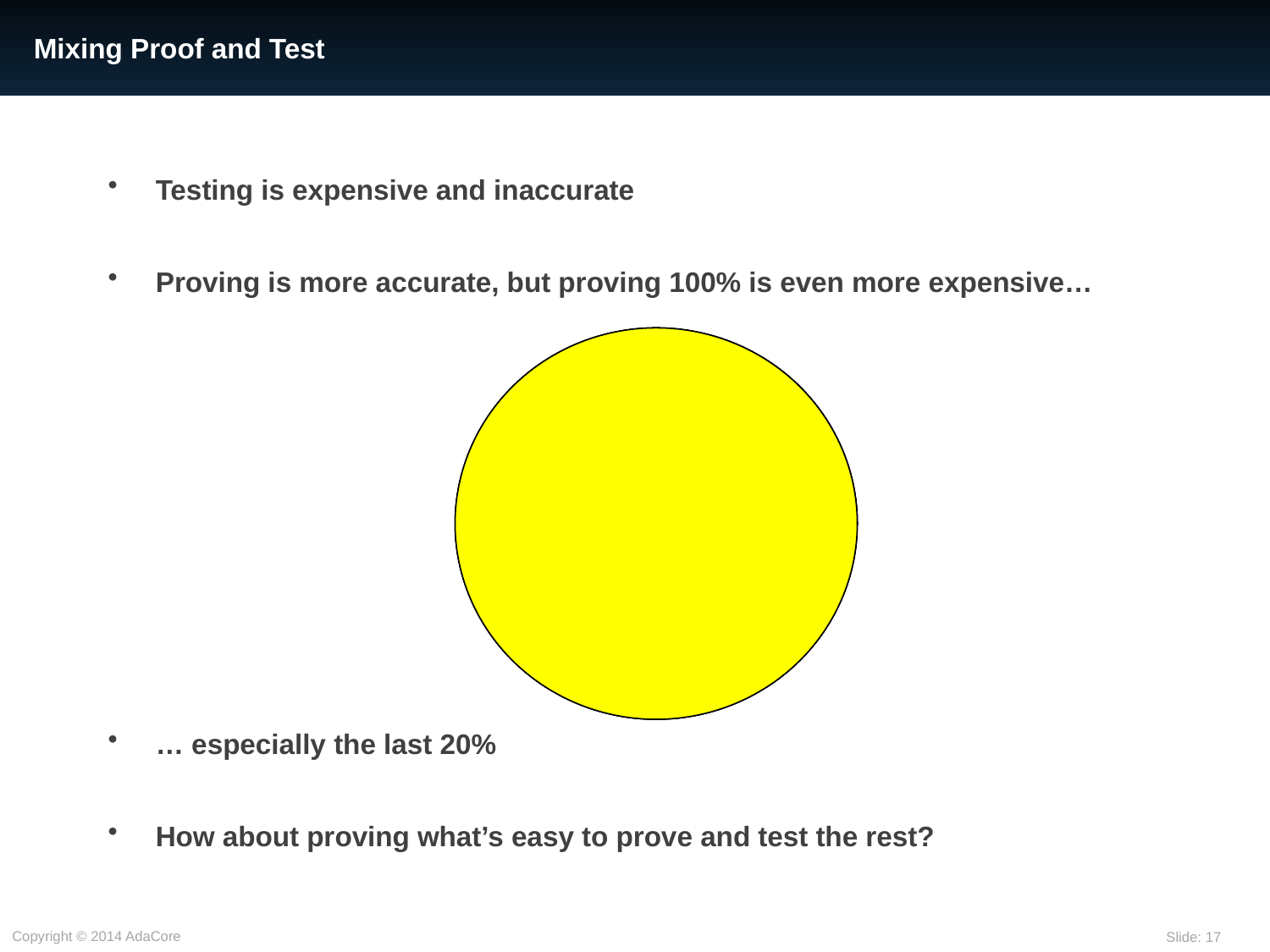

# Mixing Proof and Test
Testing is expensive and inaccurate

Proving is more accurate, but proving 100% is even more expensive…

… especially the last 20%

How about proving what’s easy to prove and test the rest?